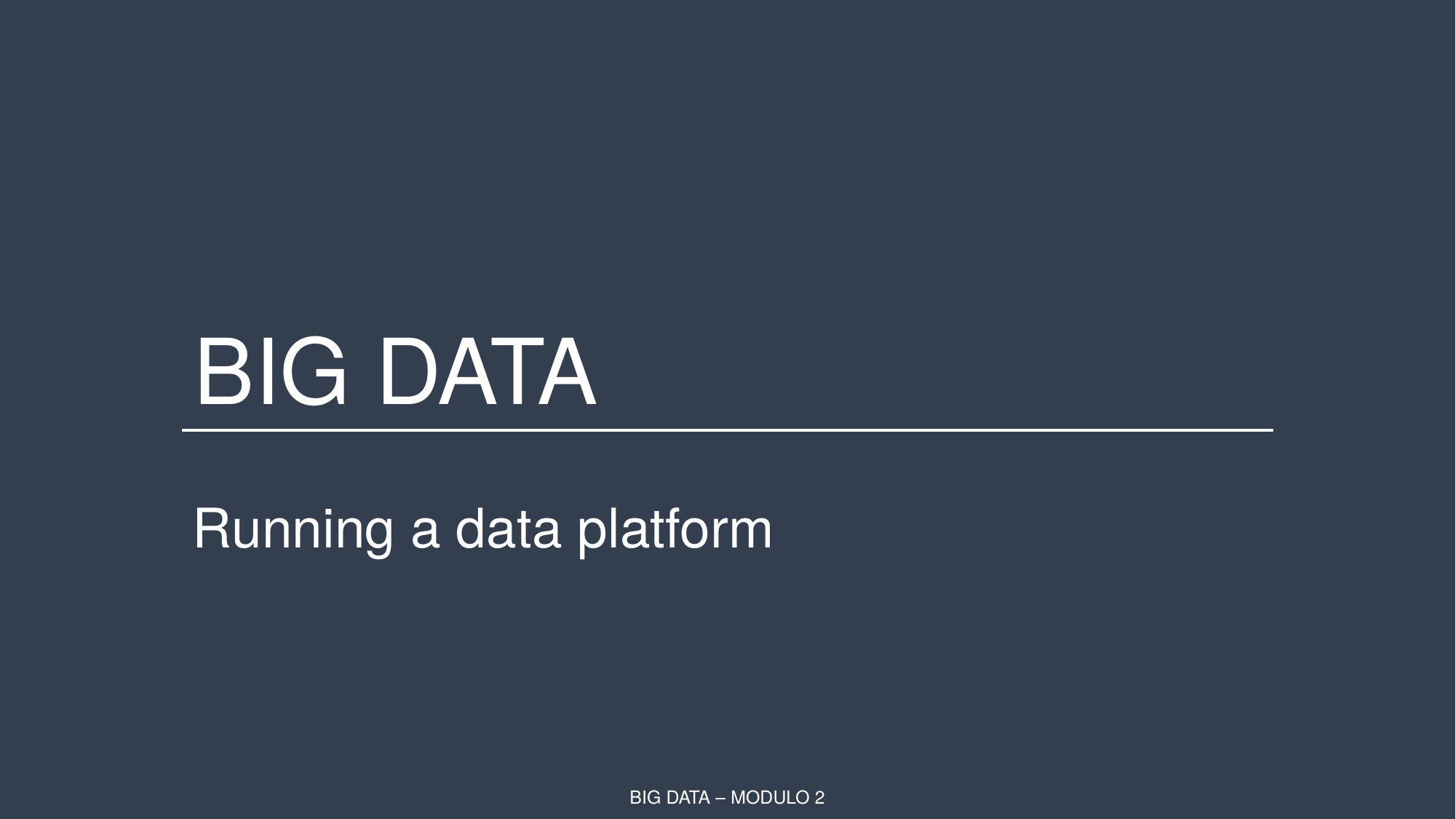

# BIG DATA
Running a data platform